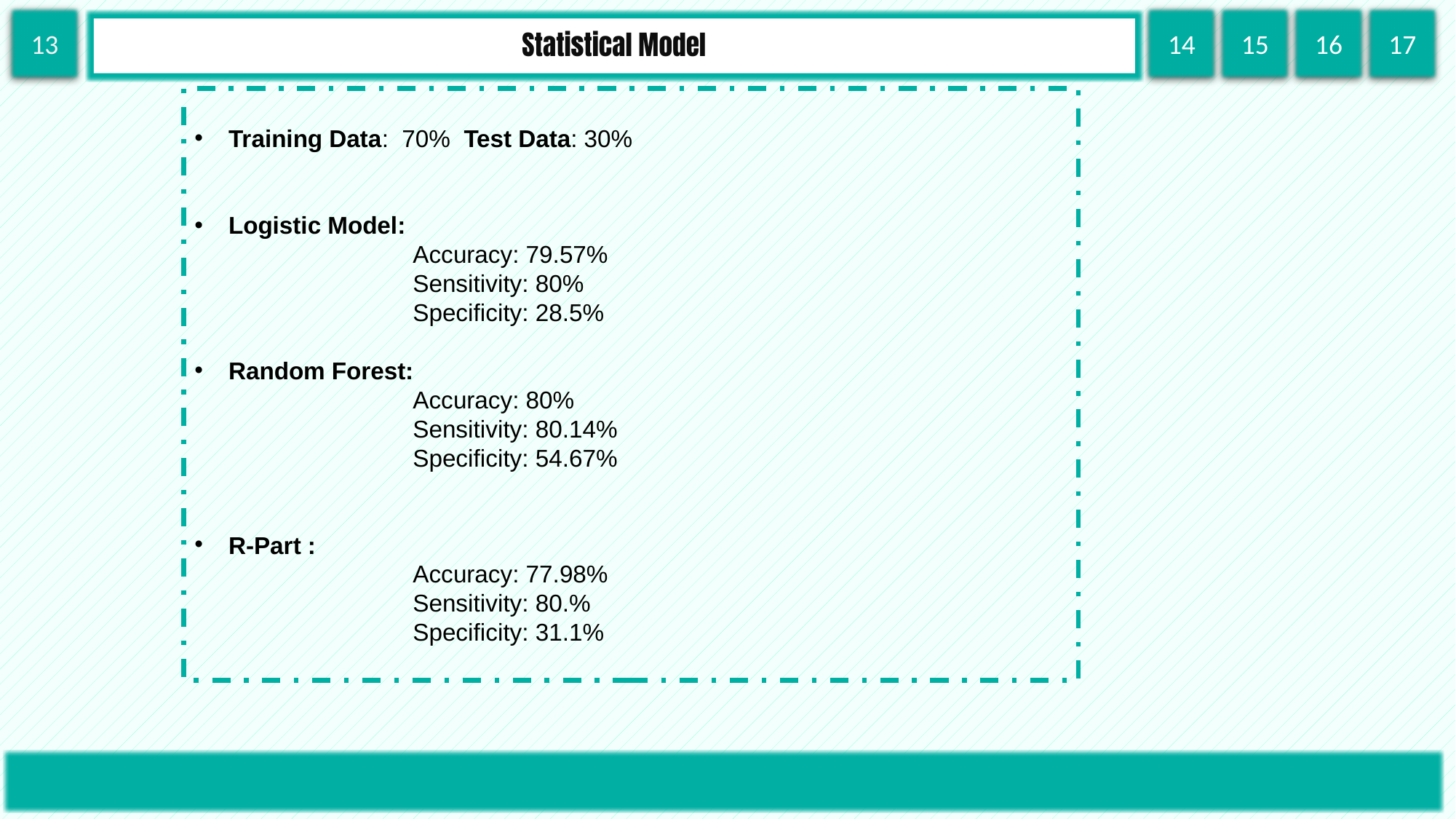

13
14
15
16
17
Statistical Model

Training Data:  70%  Test Data: 30%

Logistic Model:
Accuracy: 79.57%
		Sensitivity: 80%
		Specificity: 28.5%

Random Forest:
Accuracy: 80%
		Sensitivity: 80.14%
		Specificity: 54.67%

R-Part :
Accuracy: 77.98%
		Sensitivity: 80.%
		Specificity: 31.1%